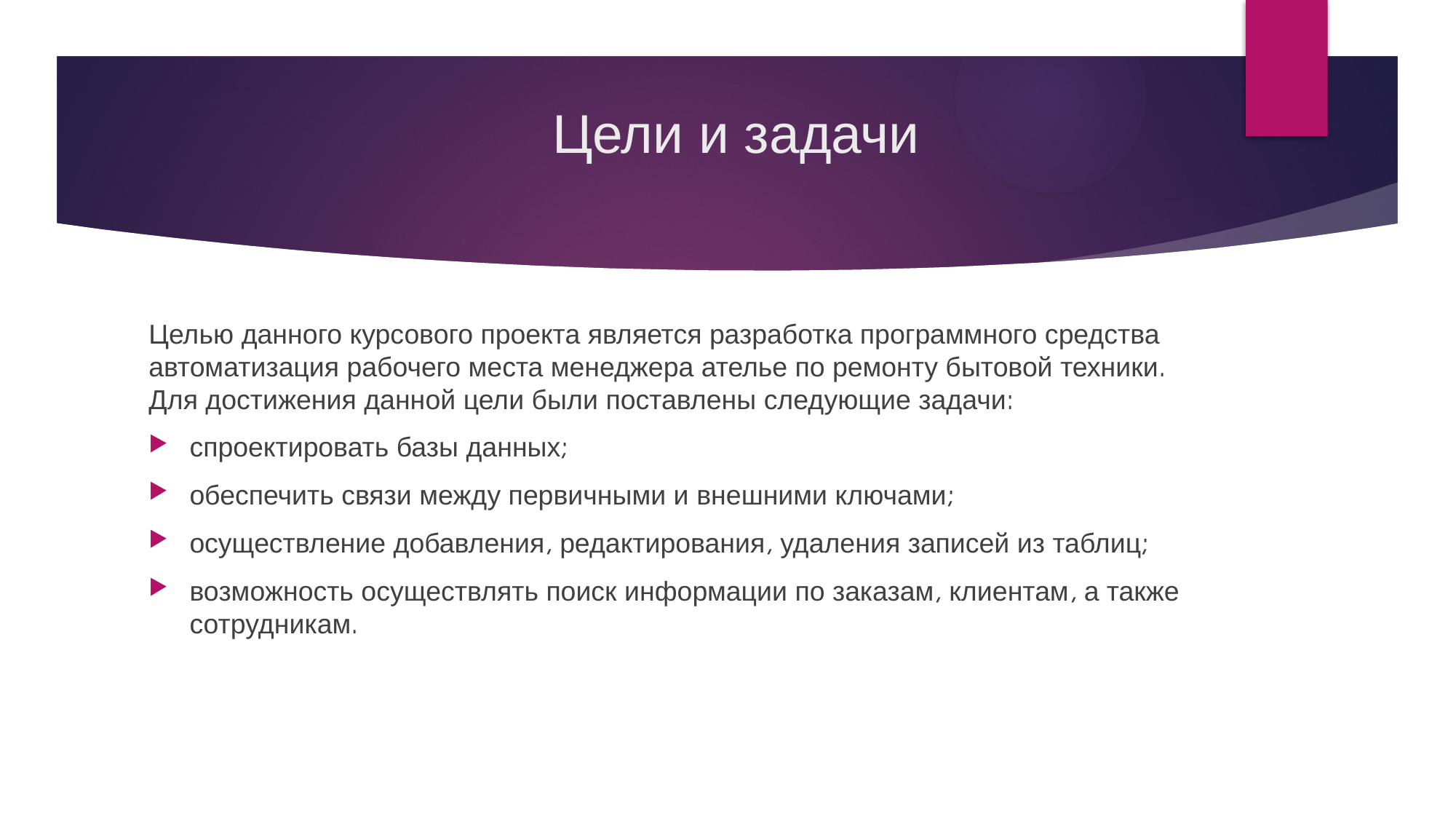

# Цели и задачи
Целью данного курсового проекта является разработка программного средства автоматизация рабочего места менеджера ателье по ремонту бытовой техники. Для достижения данной цели были поставлены следующие задачи:
спроектировать базы данных;
обеспечить связи между первичными и внешними ключами;
осуществление добавления, редактирования, удаления записей из таблиц;
возможность осуществлять поиск информации по заказам, клиентам, а также сотрудникам.